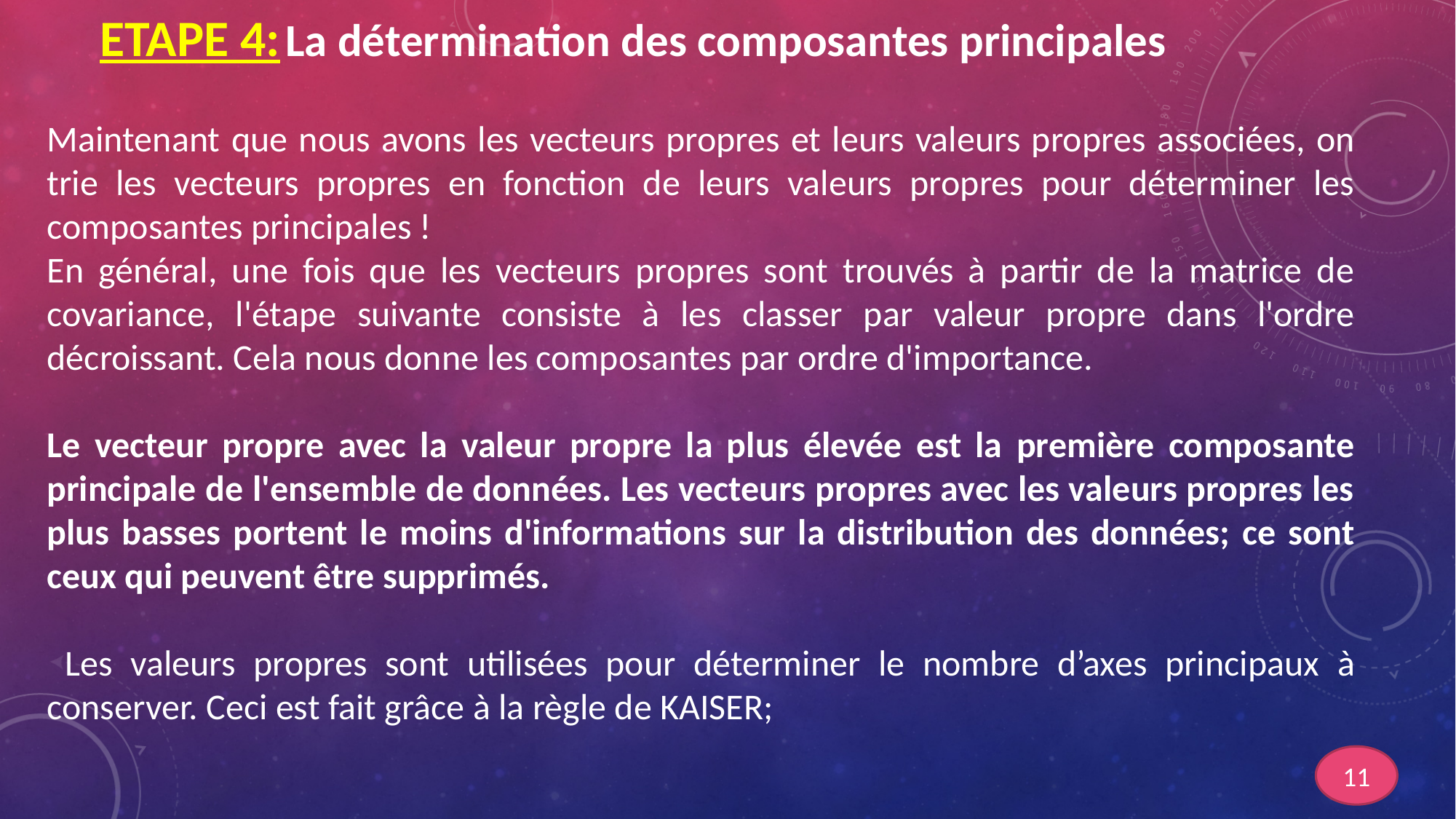

ETAPE 4: La détermination des composantes principales
Maintenant que nous avons les vecteurs propres et leurs valeurs propres associées, on trie les vecteurs propres en fonction de leurs valeurs propres pour déterminer les composantes principales !
En général, une fois que les vecteurs propres sont trouvés à partir de la matrice de covariance, l'étape suivante consiste à les classer par valeur propre dans l'ordre décroissant. Cela nous donne les composantes par ordre d'importance.

Le vecteur propre avec la valeur propre la plus élevée est la première composante principale de l'ensemble de données. Les vecteurs propres avec les valeurs propres les plus basses portent le moins d'informations sur la distribution des données; ce sont ceux qui peuvent être supprimés.

 Les valeurs propres sont utilisées pour déterminer le nombre d’axes principaux à conserver. Ceci est fait grâce à la règle de KAISER;

11